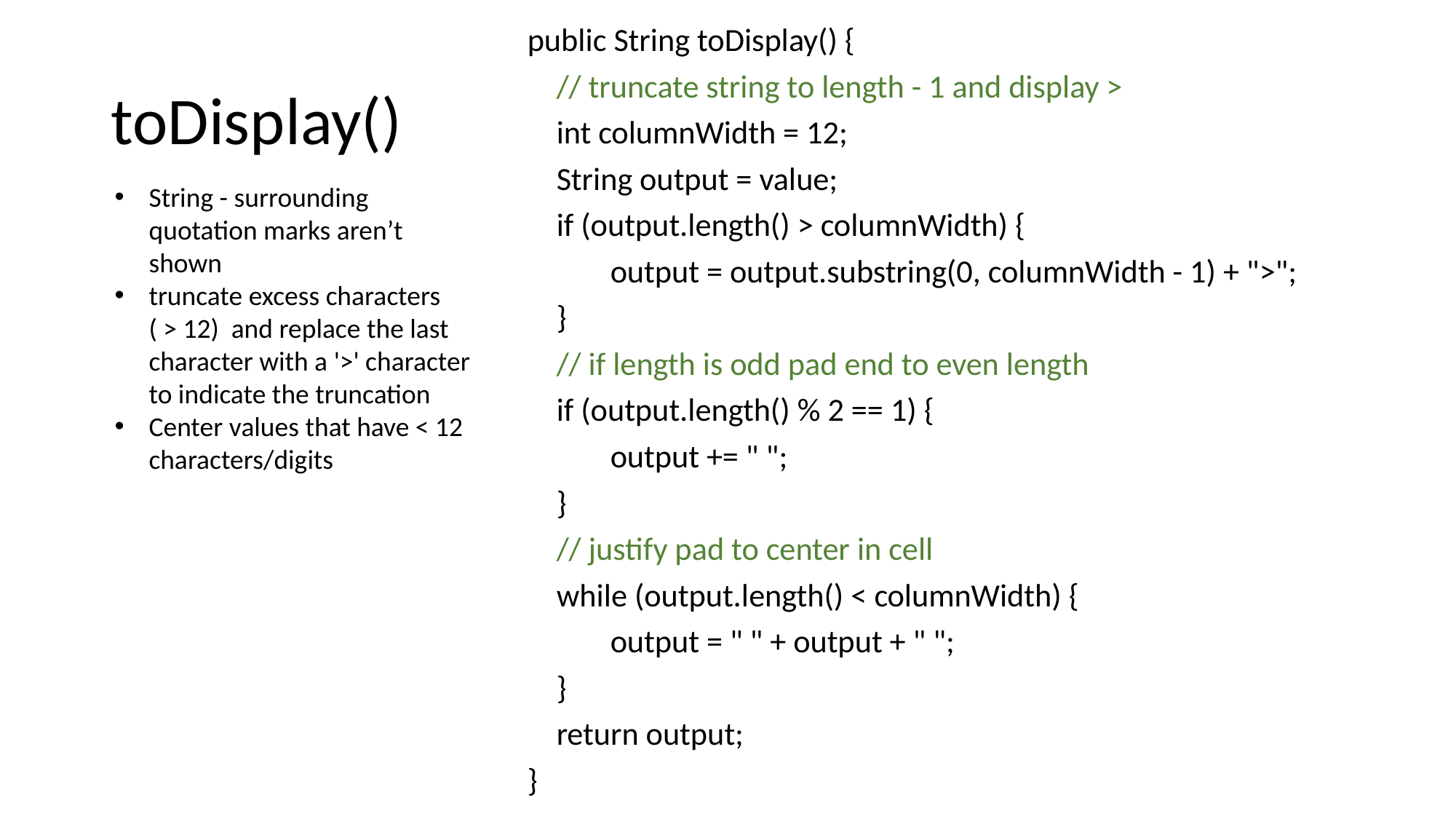

public String toDisplay() {
	    // truncate string to length - 1 and display >
	    int columnWidth = 12;
	    String output = value;
	    if (output.length() > columnWidth) {
	    	output = output.substring(0, columnWidth - 1) + ">";
	    }
	    // if length is odd pad end to even length
	    if (output.length() % 2 == 1) {
	    	output += " ";
	    }
	    // justify pad to center in cell
	    while (output.length() < columnWidth) {
	    	output = " " + output + " ";
	    }
	    return output;
	}
# toDisplay()
String - surrounding quotation marks aren’t shown
truncate excess characters ( > 12)  and replace the last character with a '>' character to indicate the truncation
Center values that have < 12 characters/digits